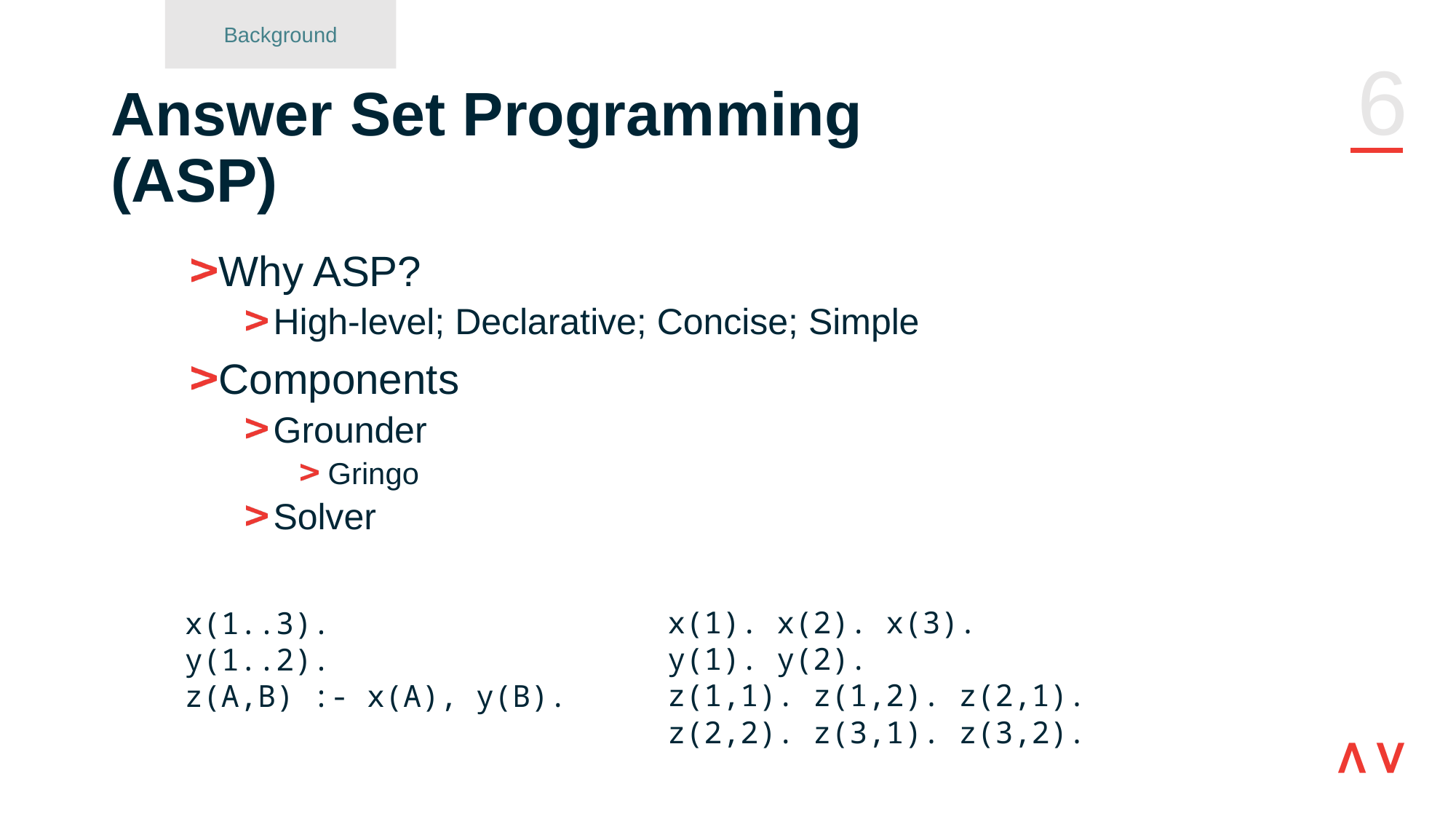

Background
# Answer Set Programming (ASP)
Why ASP?
High-level; Declarative; Concise; Simple
Components
Grounder
Gringo
Solver
x(1). x(2). x(3).
y(1). y(2).
z(1,1). z(1,2). z(2,1).
z(2,2). z(3,1). z(3,2).
x(1..3).
y(1..2).
z(A,B) :- x(A), y(B).